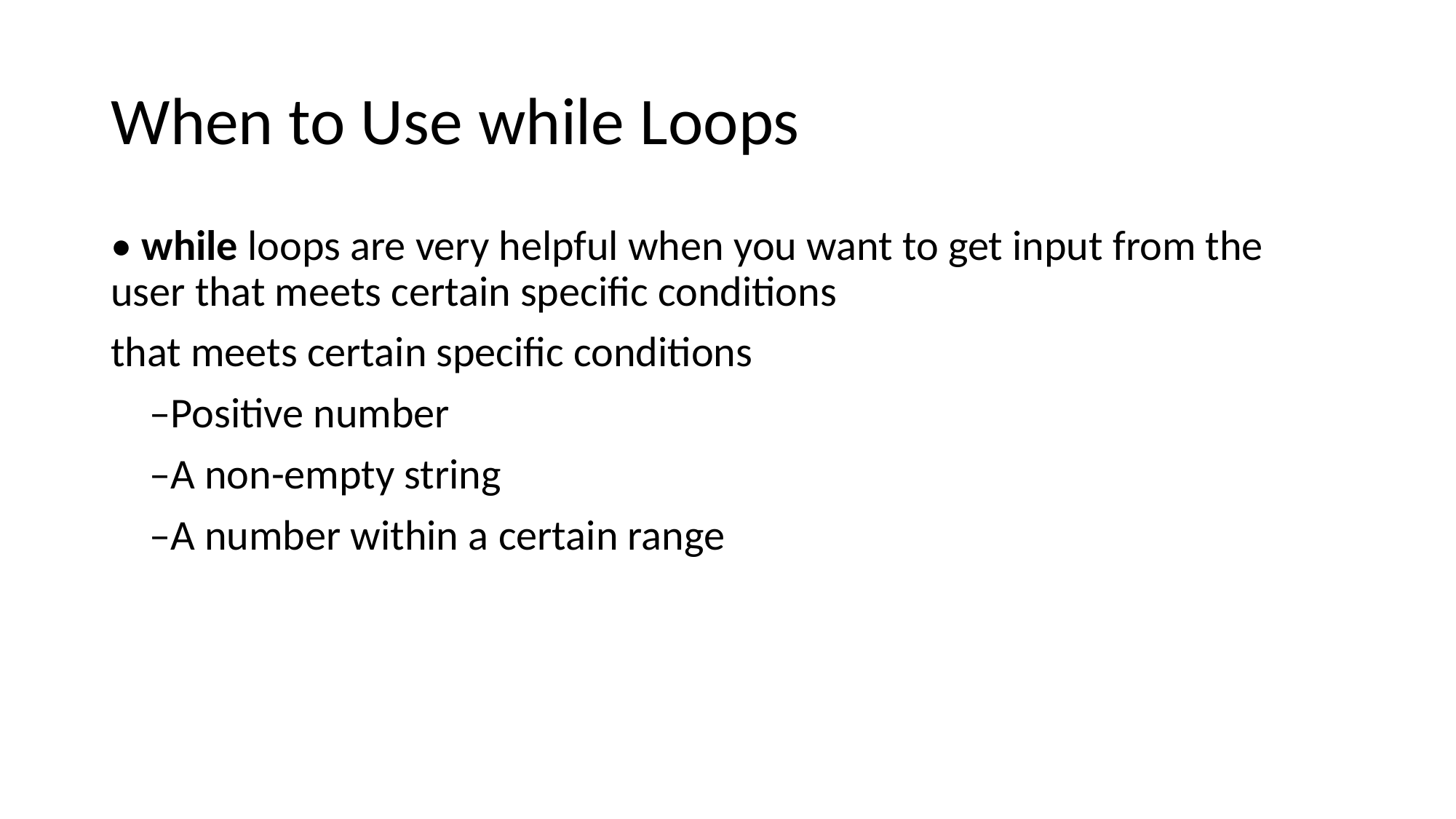

# When to Use while Loops
• while loops are very helpful when you want to get input from the user that meets certain specific conditions
that meets certain specific conditions
    –Positive number
    –A non-empty string
    –A number within a certain range